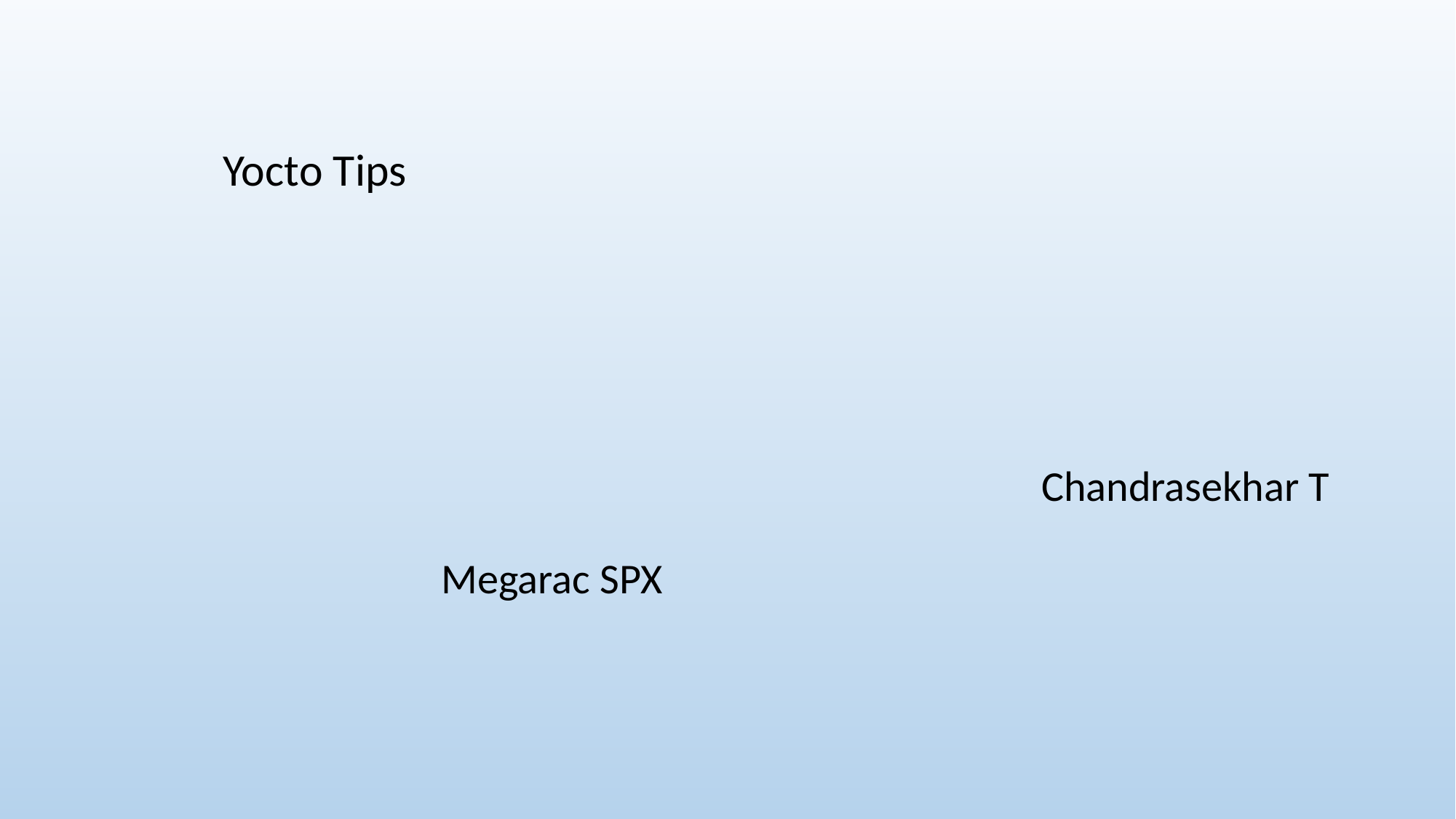

# Yocto Tips

                                                                                                           Chandrasekhar T                                                								      Megarac SPX